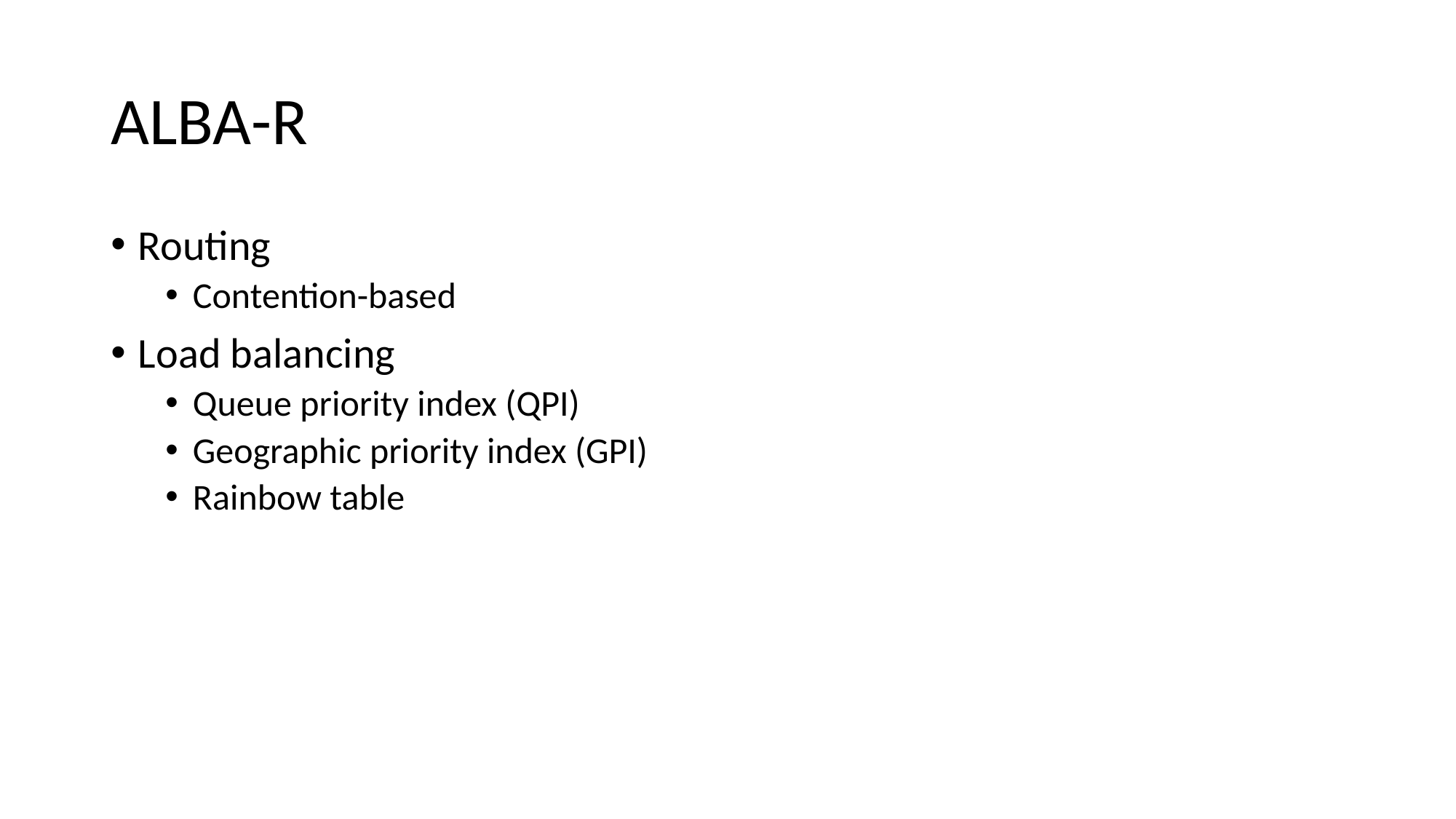

# ALBA-R
Routing
Contention-based
Load balancing
Queue priority index (QPI)
Geographic priority index (GPI)
Rainbow table